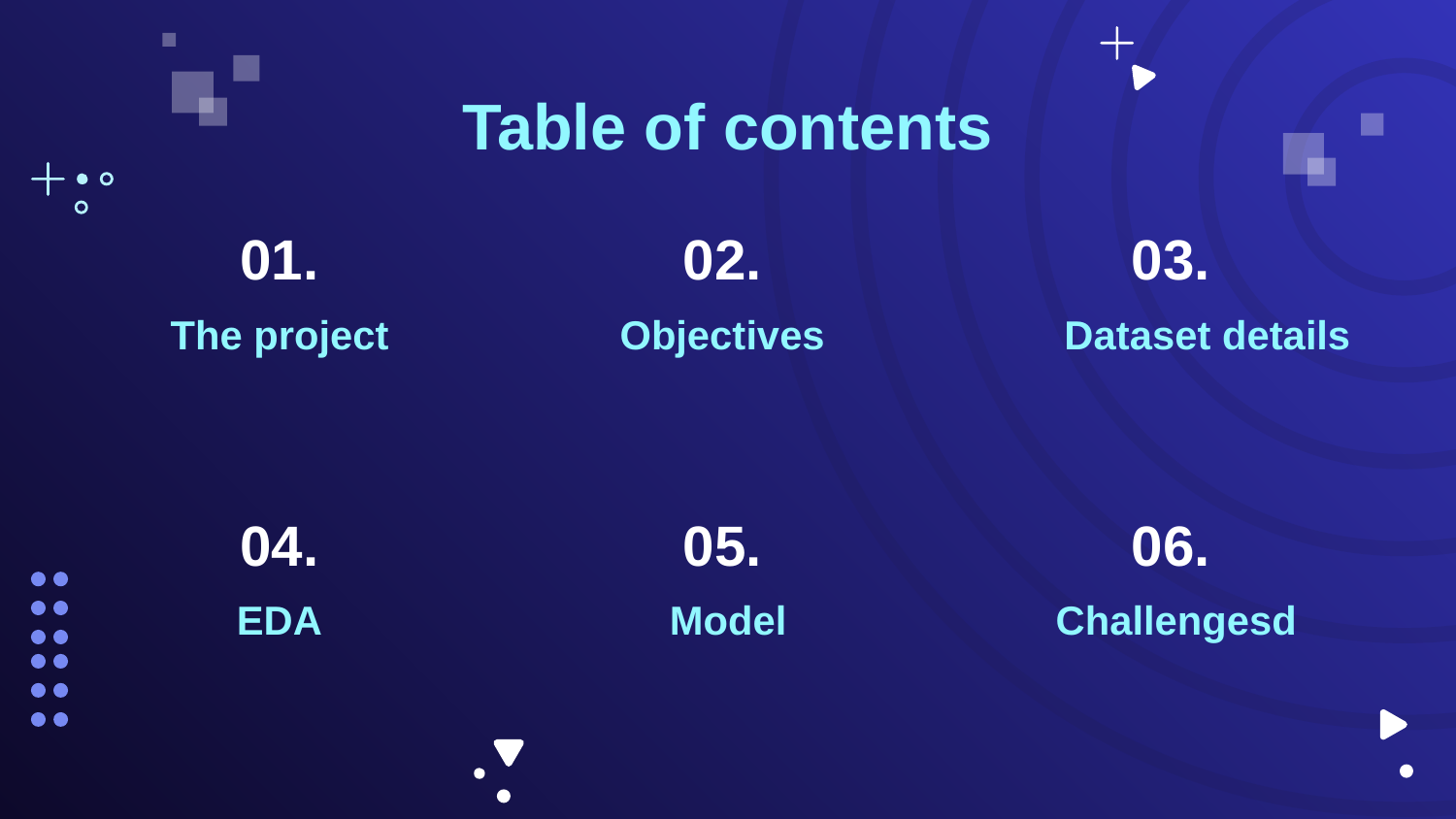

Table of contents
01.
02.
03.
# The project
Objectives
 Dataset details
04.
05.
06.
EDA
Model
Challengesd